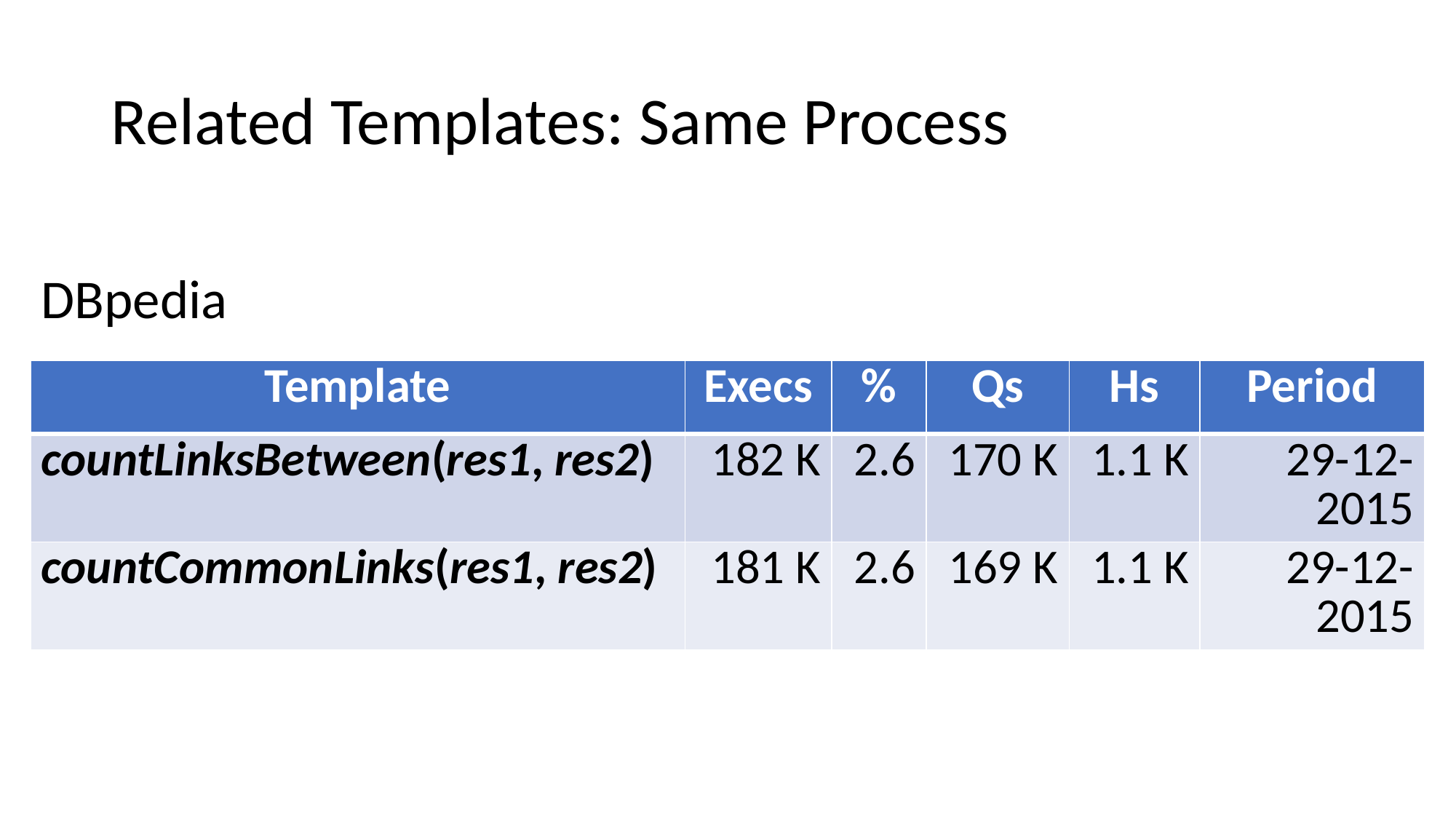

# Related Templates: Same Process
DBpedia
| Template | Execs | % | Qs | Hs | Period |
| --- | --- | --- | --- | --- | --- |
| countLinksBetween(res1, res2) | 182 K | 2.6 | 170 K | 1.1 K | 29-12-2015 |
| countCommonLinks(res1, res2) | 181 K | 2.6 | 169 K | 1.1 K | 29-12-2015 |